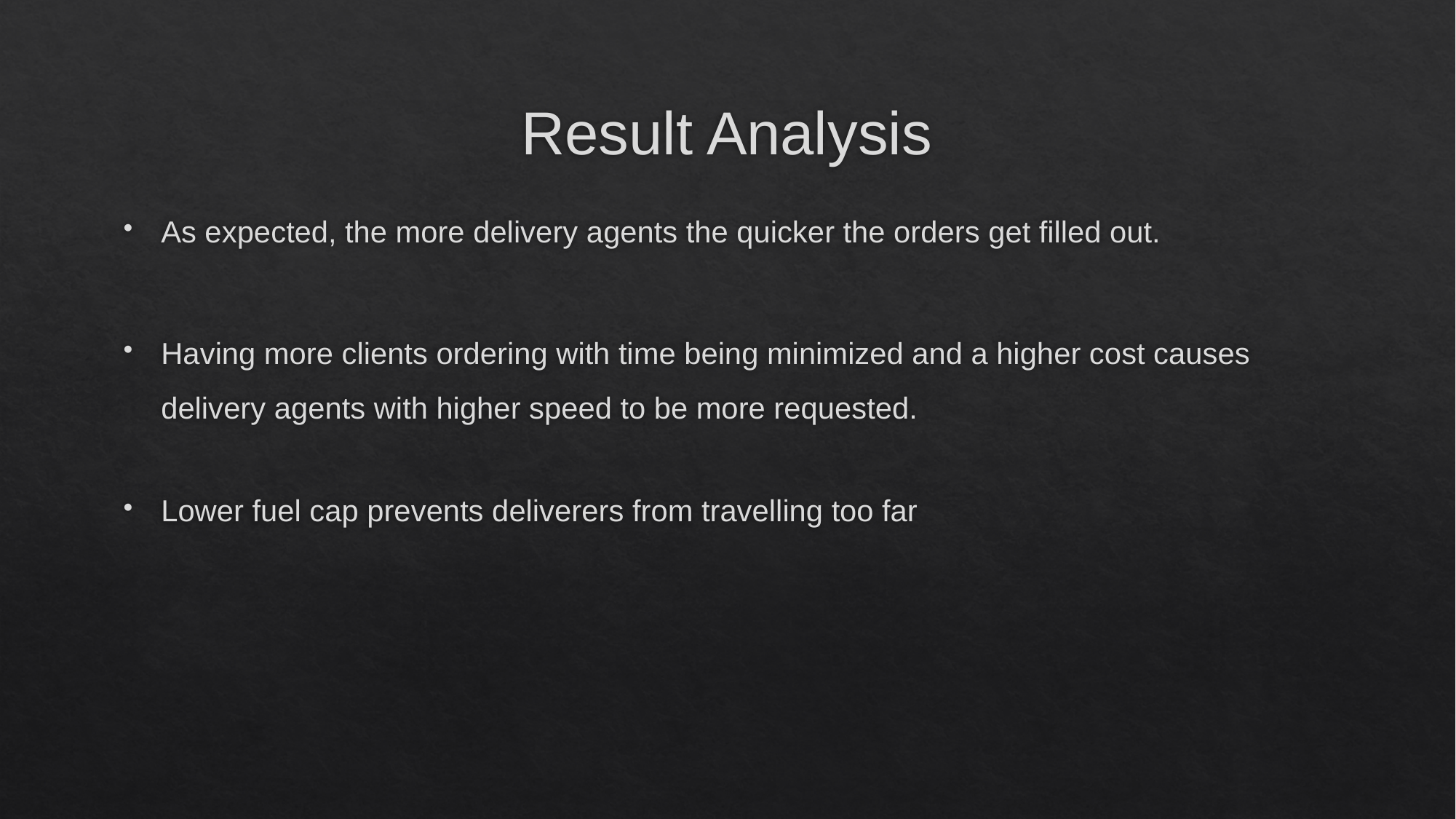

# Result Analysis
As expected, the more delivery agents the quicker the orders get filled out.

Having more clients ordering with time being minimized and a higher cost causes delivery agents with higher speed to be more requested.

Lower fuel cap prevents deliverers from travelling too far